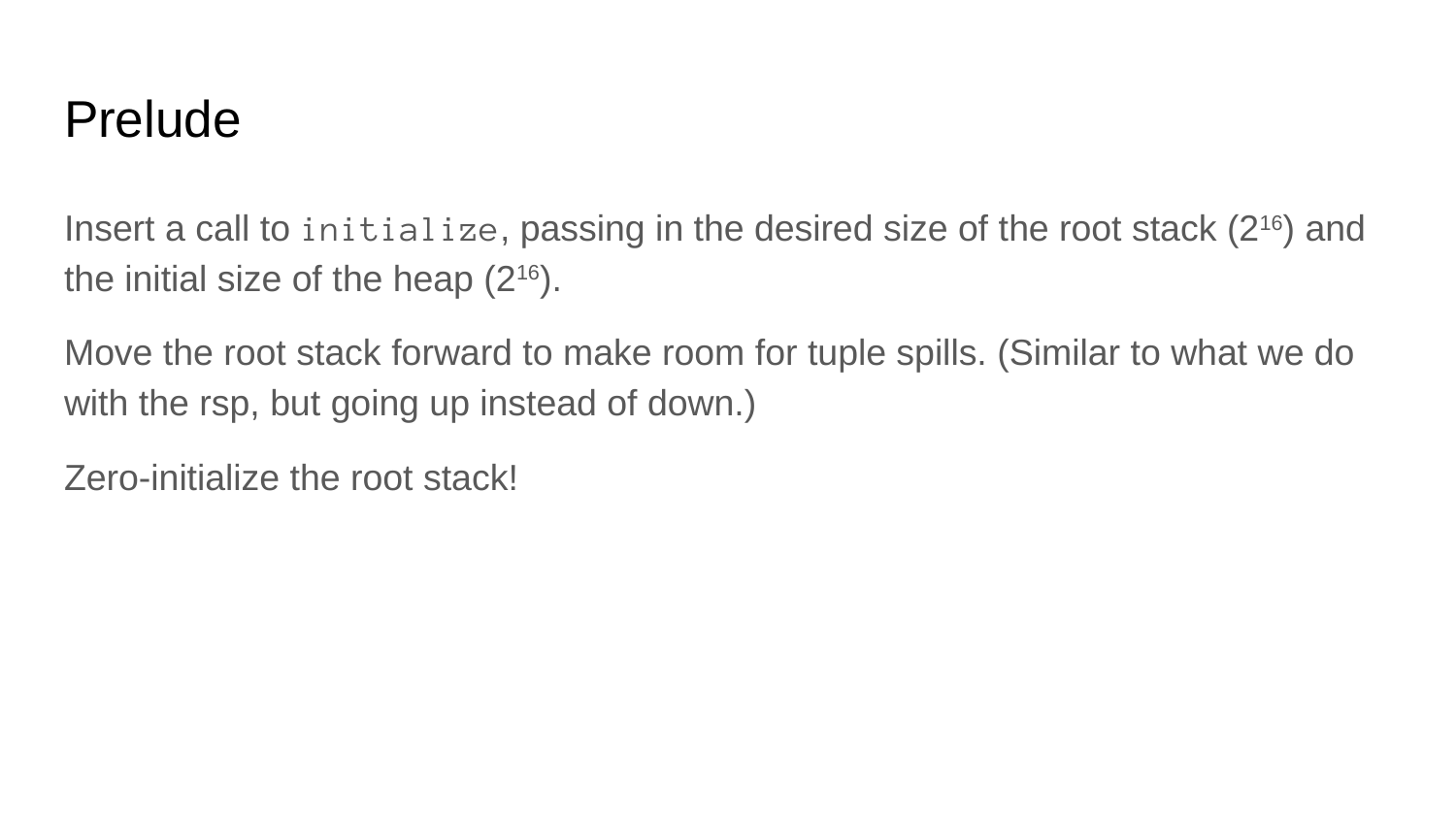

# Prelude
Insert a call to initialize, passing in the desired size of the root stack (216) and the initial size of the heap (216).
Move the root stack forward to make room for tuple spills. (Similar to what we do with the rsp, but going up instead of down.)
Zero-initialize the root stack!